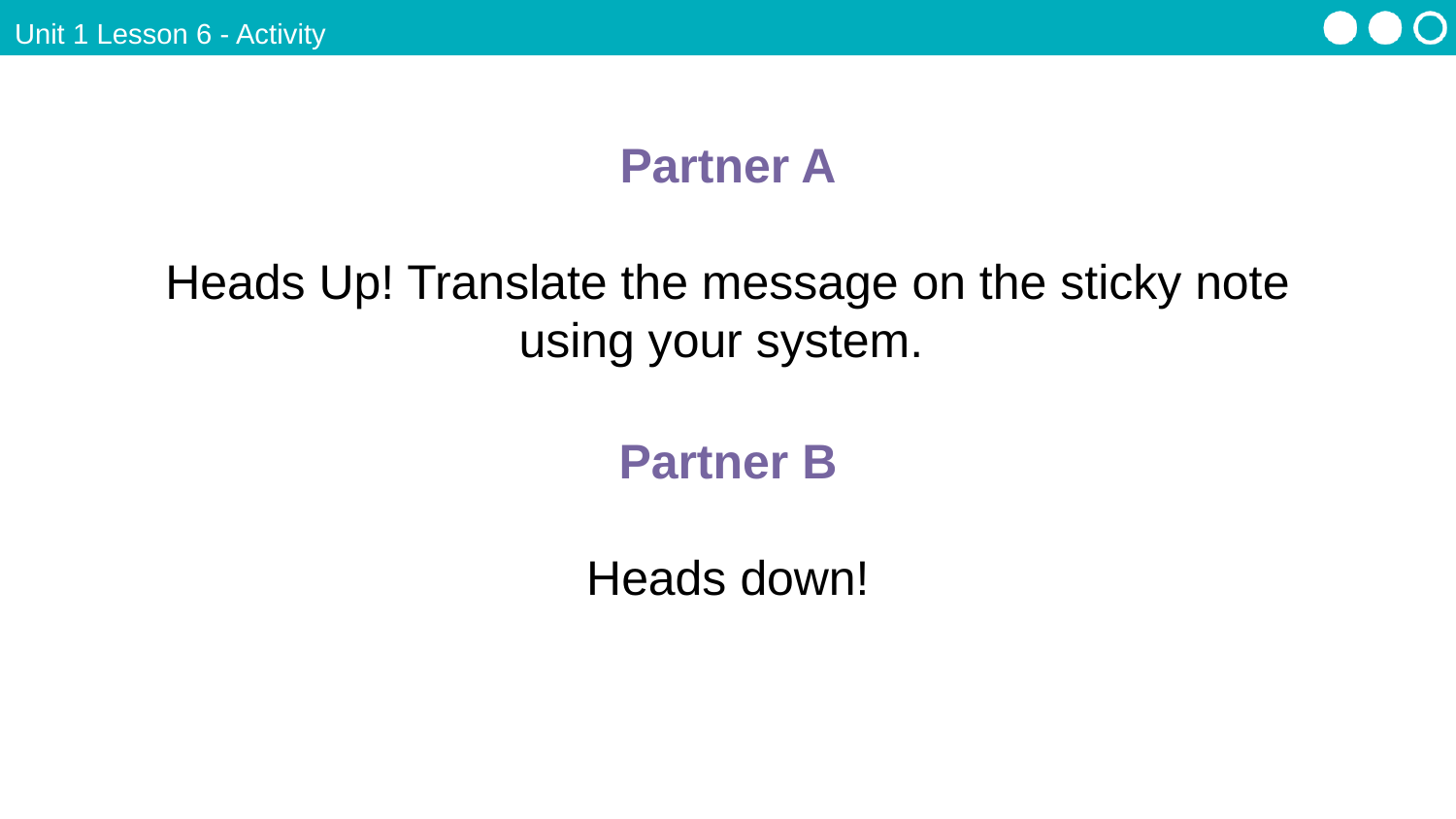

Unit 1 Lesson 6 - Activity
Partner A

Heads Up! Translate the message on the sticky note using your system.
Partner B

Heads down!